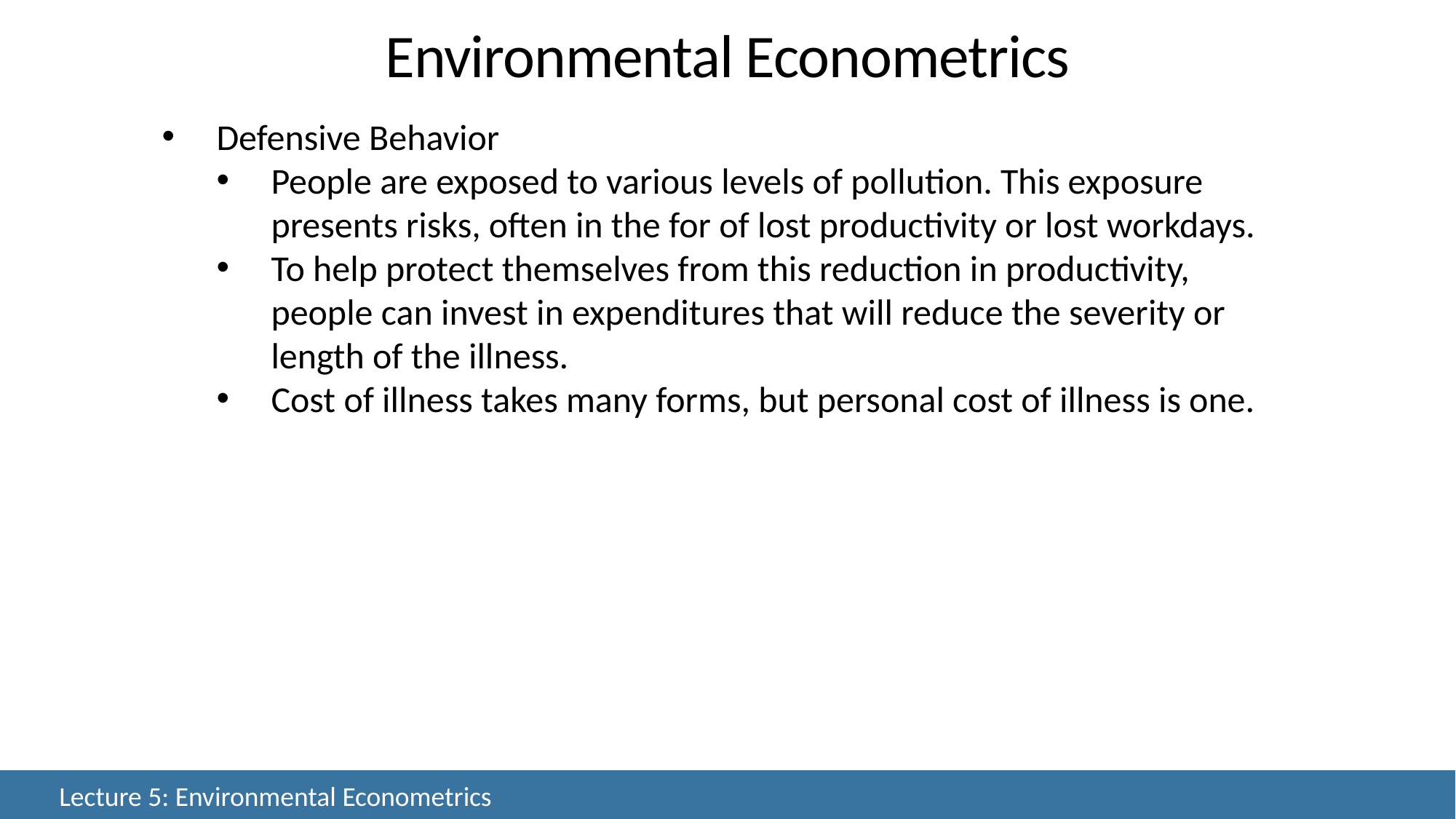

Environmental Econometrics
Defensive Behavior
People are exposed to various levels of pollution. This exposure presents risks, often in the for of lost productivity or lost workdays.
To help protect themselves from this reduction in productivity, people can invest in expenditures that will reduce the severity or length of the illness.
Cost of illness takes many forms, but personal cost of illness is one.